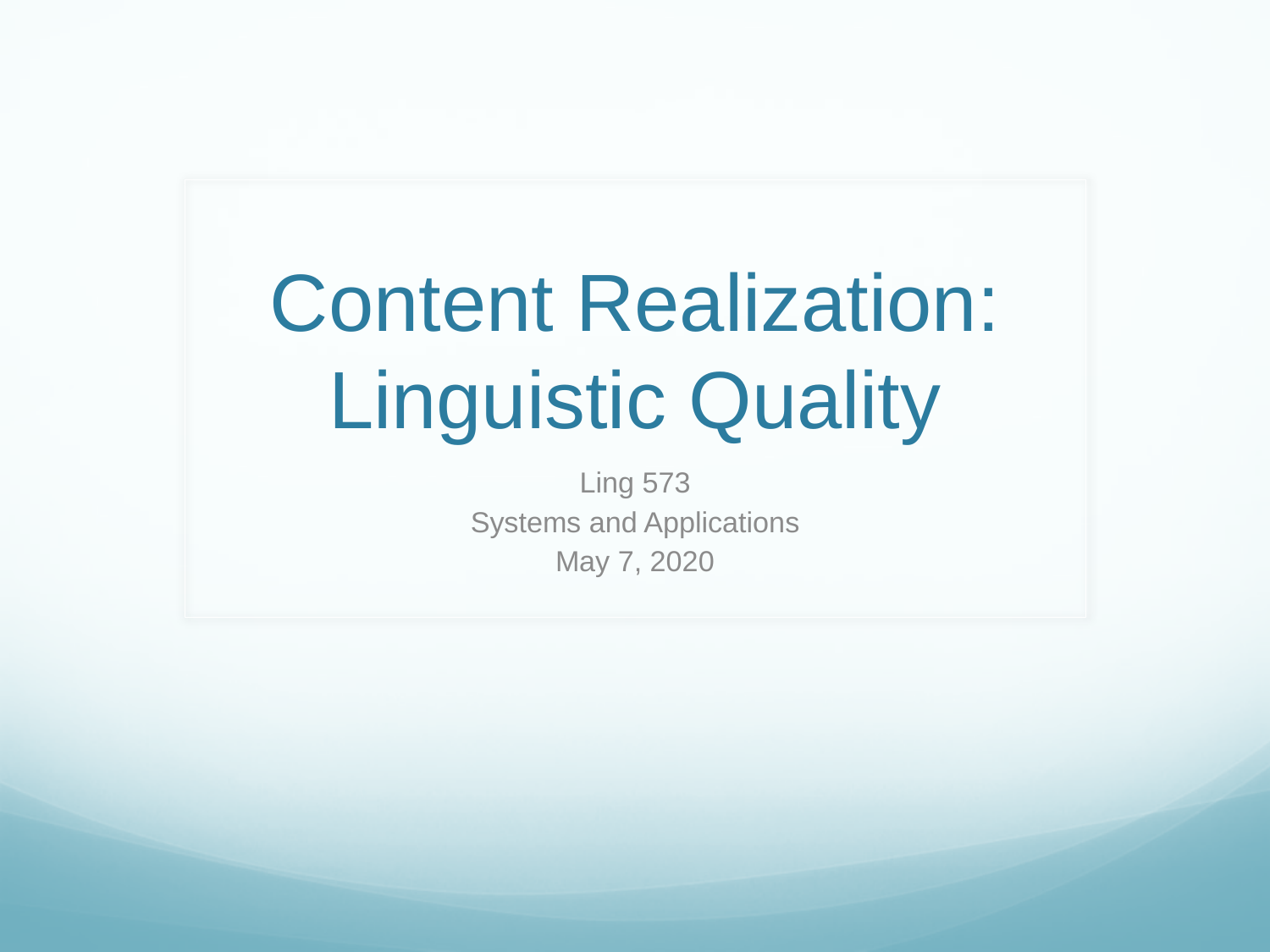

# Content Realization: Linguistic Quality
Ling 573
Systems and Applications
May 7, 2020